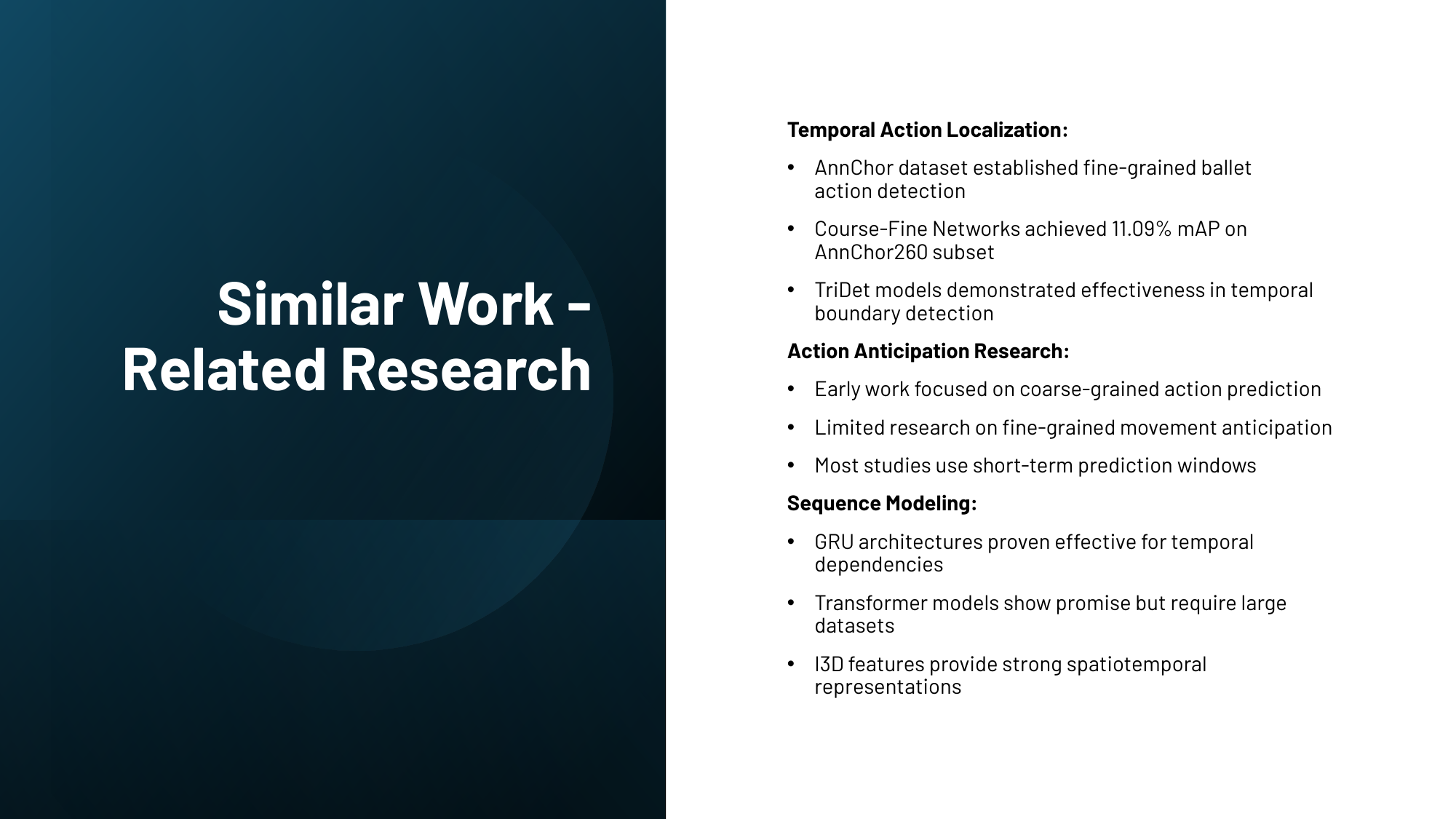

# Similar Work - Related Research

Temporal Action Localization:
AnnChor dataset established fine-grained ballet action detection
Course-Fine Networks achieved 11.09% mAP on AnnChor260 subset
TriDet models demonstrated effectiveness in temporal boundary detection
Action Anticipation Research:
Early work focused on coarse-grained action prediction
Limited research on fine-grained movement anticipation
Most studies use short-term prediction windows
Sequence Modeling:
GRU architectures proven effective for temporal dependencies
Transformer models show promise but require large datasets
I3D features provide strong spatiotemporal representations